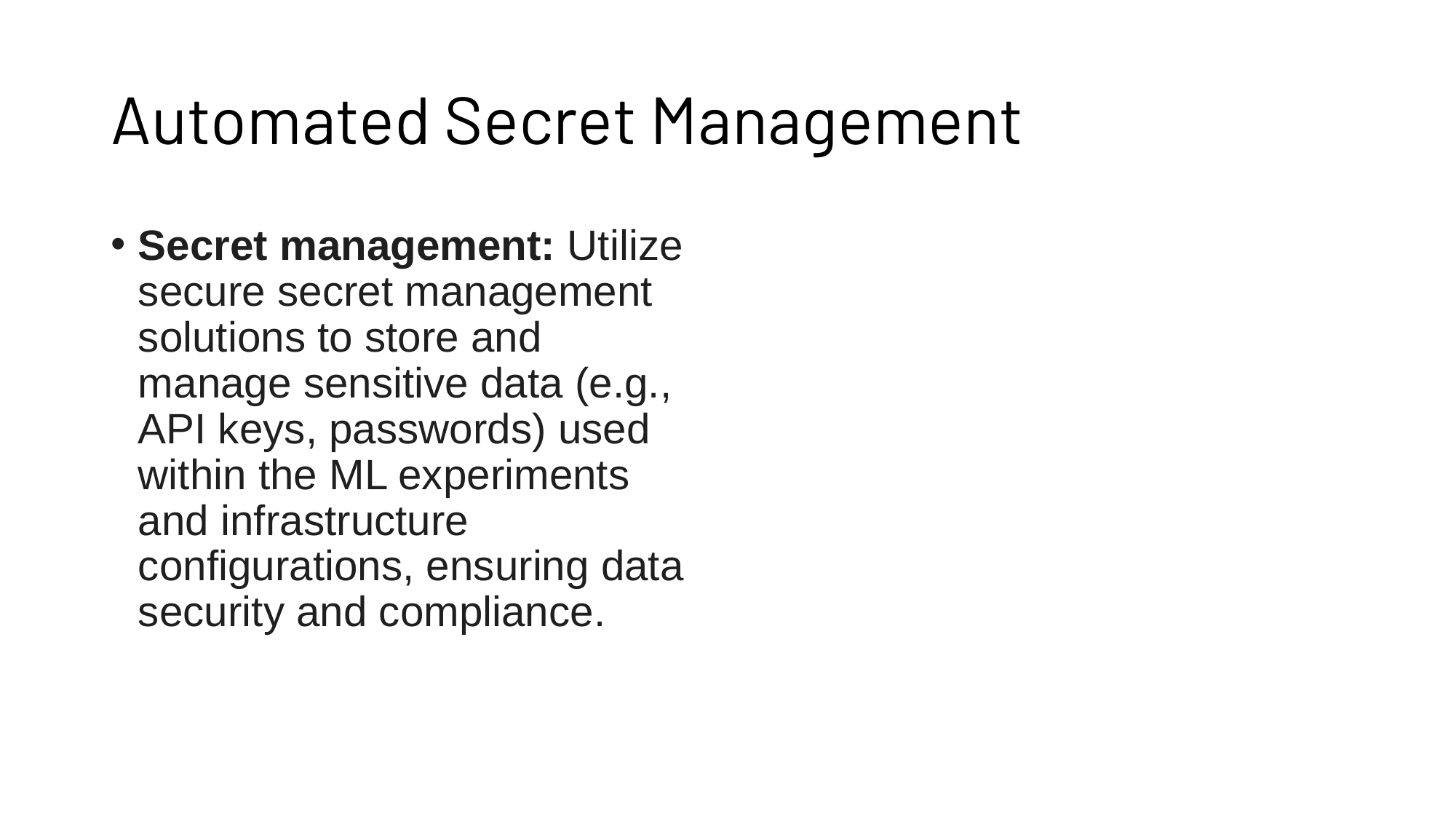

# Automated Secret Management
Secret management: Utilize secure secret management solutions to store and manage sensitive data (e.g., API keys, passwords) used within the ML experiments and infrastructure configurations, ensuring data security and compliance.